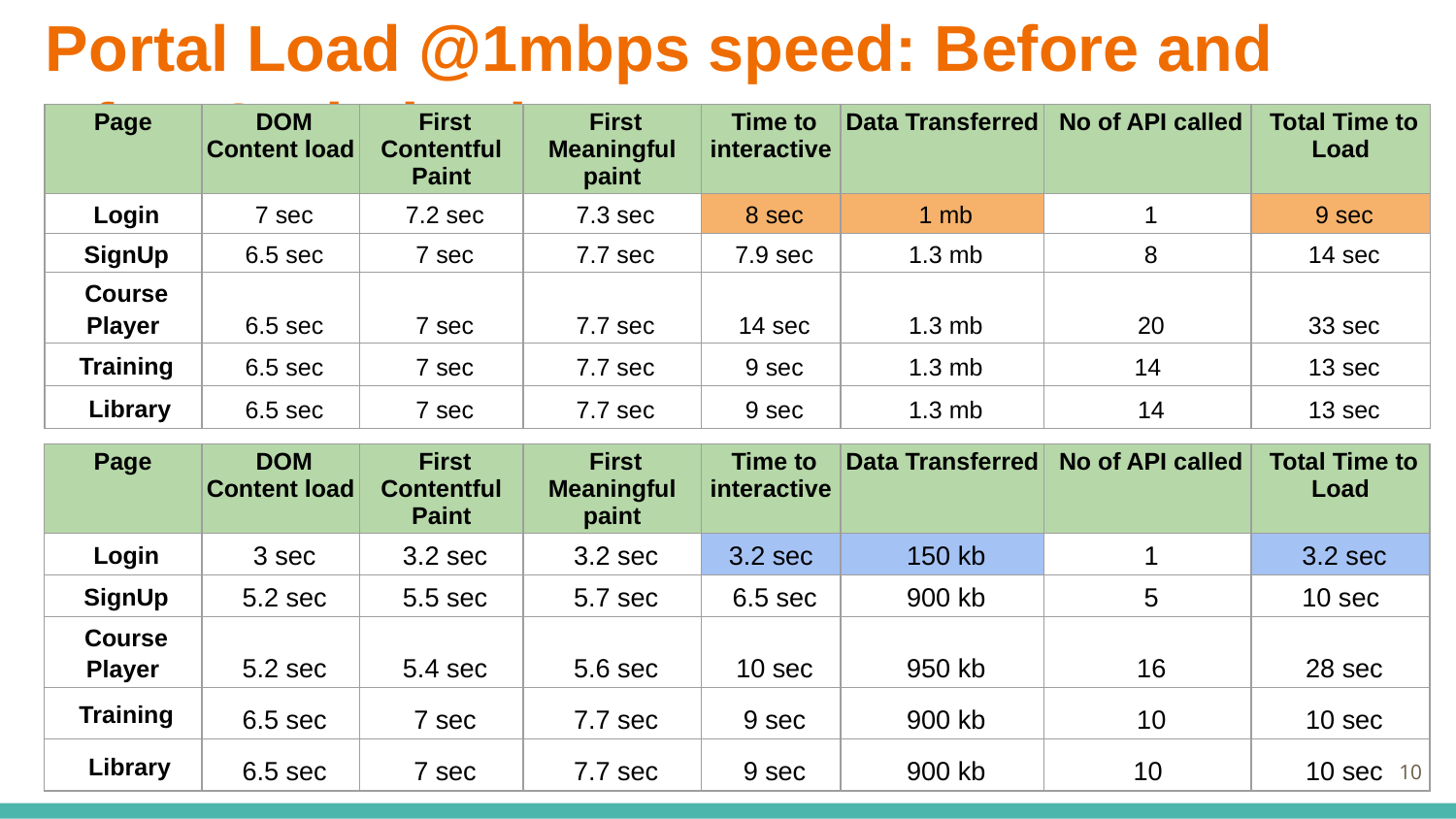

# Portal Load @1mbps speed: Before and After Optimization
| Page | DOM Content load | First Contentful Paint | First Meaningful paint | Time to interactive | Data Transferred | No of API called | Total Time to Load |
| --- | --- | --- | --- | --- | --- | --- | --- |
| Login | 7 sec | 7.2 sec | 7.3 sec | 8 sec | 1 mb | 1 | 9 sec |
| SignUp | 6.5 sec | 7 sec | 7.7 sec | 7.9 sec | 1.3 mb | 8 | 14 sec |
| Course Player | 6.5 sec | 7 sec | 7.7 sec | 14 sec | 1.3 mb | 20 | 33 sec |
| Training | 6.5 sec | 7 sec | 7.7 sec | 9 sec | 1.3 mb | 14 | 13 sec |
| Library | 6.5 sec | 7 sec | 7.7 sec | 9 sec | 1.3 mb | 14 | 13 sec |
| Page | DOM Content load | First Contentful Paint | First Meaningful paint | Time to interactive | Data Transferred | No of API called | Total Time to Load |
| --- | --- | --- | --- | --- | --- | --- | --- |
| Login | 3 sec | 3.2 sec | 3.2 sec | 3.2 sec | 150 kb | 1 | 3.2 sec |
| SignUp | 5.2 sec | 5.5 sec | 5.7 sec | 6.5 sec | 900 kb | 5 | 10 sec |
| Course Player | 5.2 sec | 5.4 sec | 5.6 sec | 10 sec | 950 kb | 16 | 28 sec |
| Training | 6.5 sec | 7 sec | 7.7 sec | 9 sec | 900 kb | 10 | 10 sec |
| Library | 6.5 sec | 7 sec | 7.7 sec | 9 sec | 900 kb | 10 | 10 sec |
10